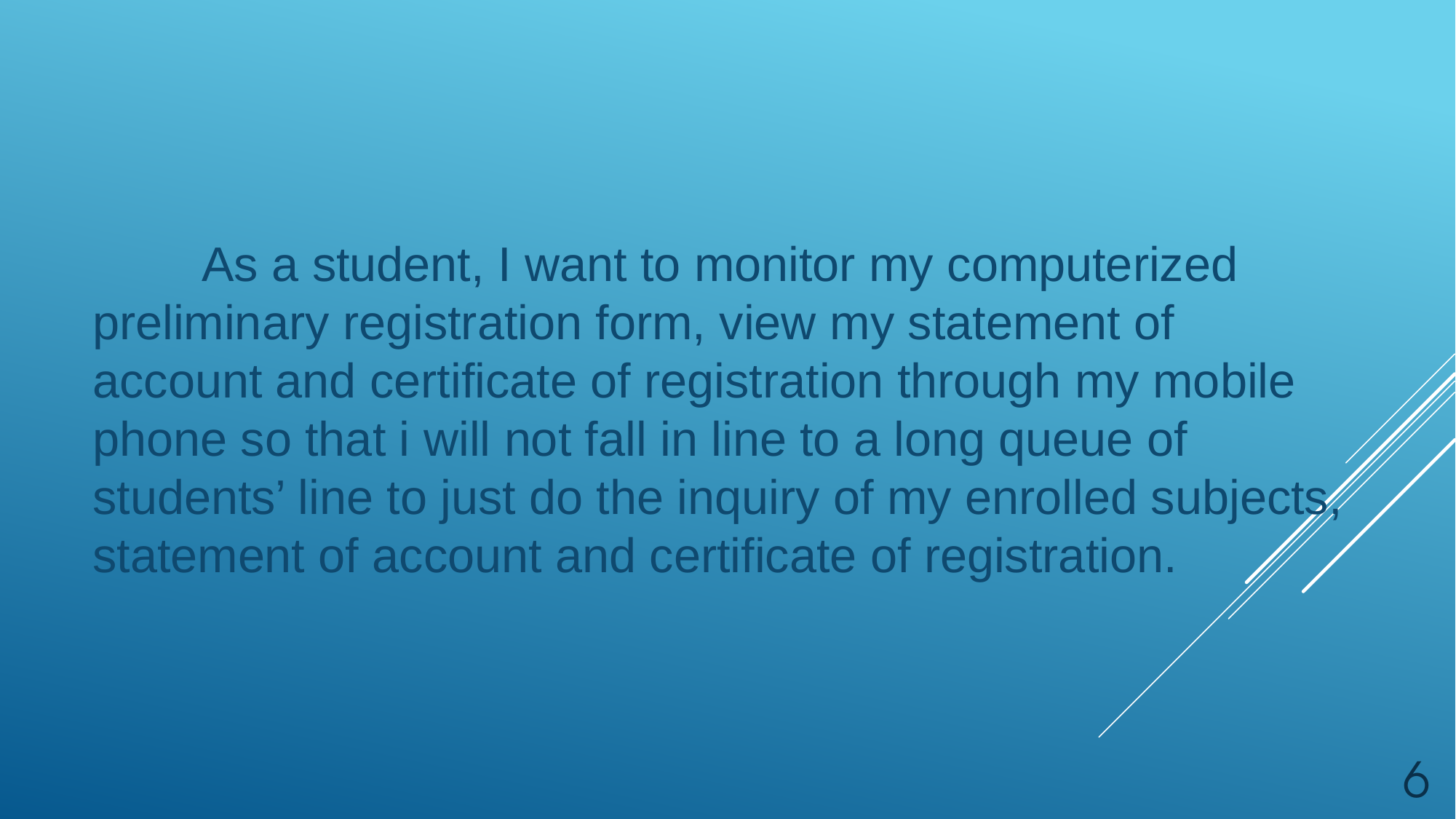

As a student, I want to monitor my computerized preliminary registration form, view my statement of account and certificate of registration through my mobile phone so that i will not fall in line to a long queue of students’ line to just do the inquiry of my enrolled subjects, statement of account and certificate of registration.
6